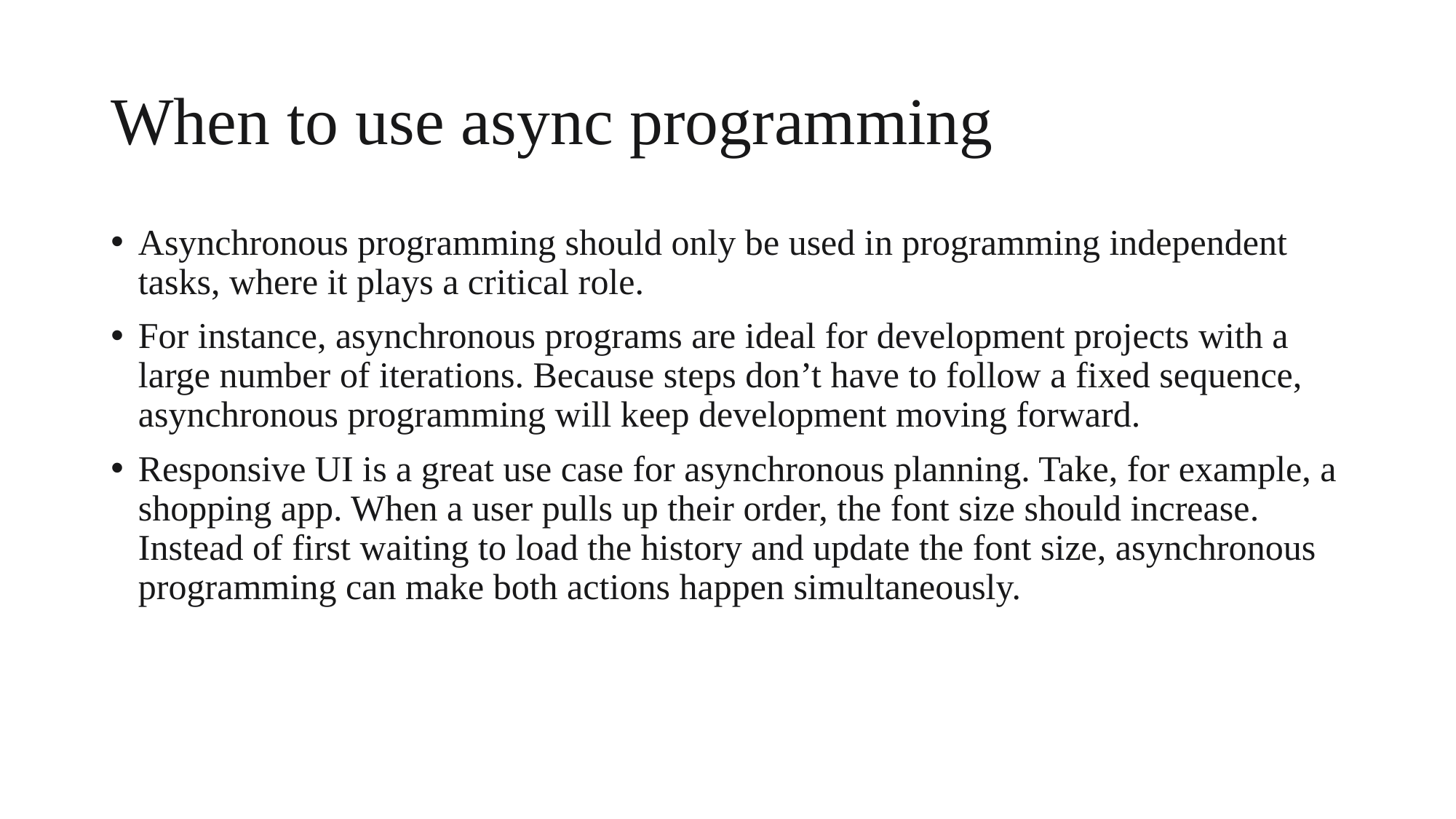

# When to use async programming
Asynchronous programming should only be used in programming independent tasks, where it plays a critical role.
For instance, asynchronous programs are ideal for development projects with a large number of iterations. Because steps don’t have to follow a fixed sequence, asynchronous programming will keep development moving forward.
Responsive UI is a great use case for asynchronous planning. Take, for example, a shopping app. When a user pulls up their order, the font size should increase. Instead of first waiting to load the history and update the font size, asynchronous programming can make both actions happen simultaneously.